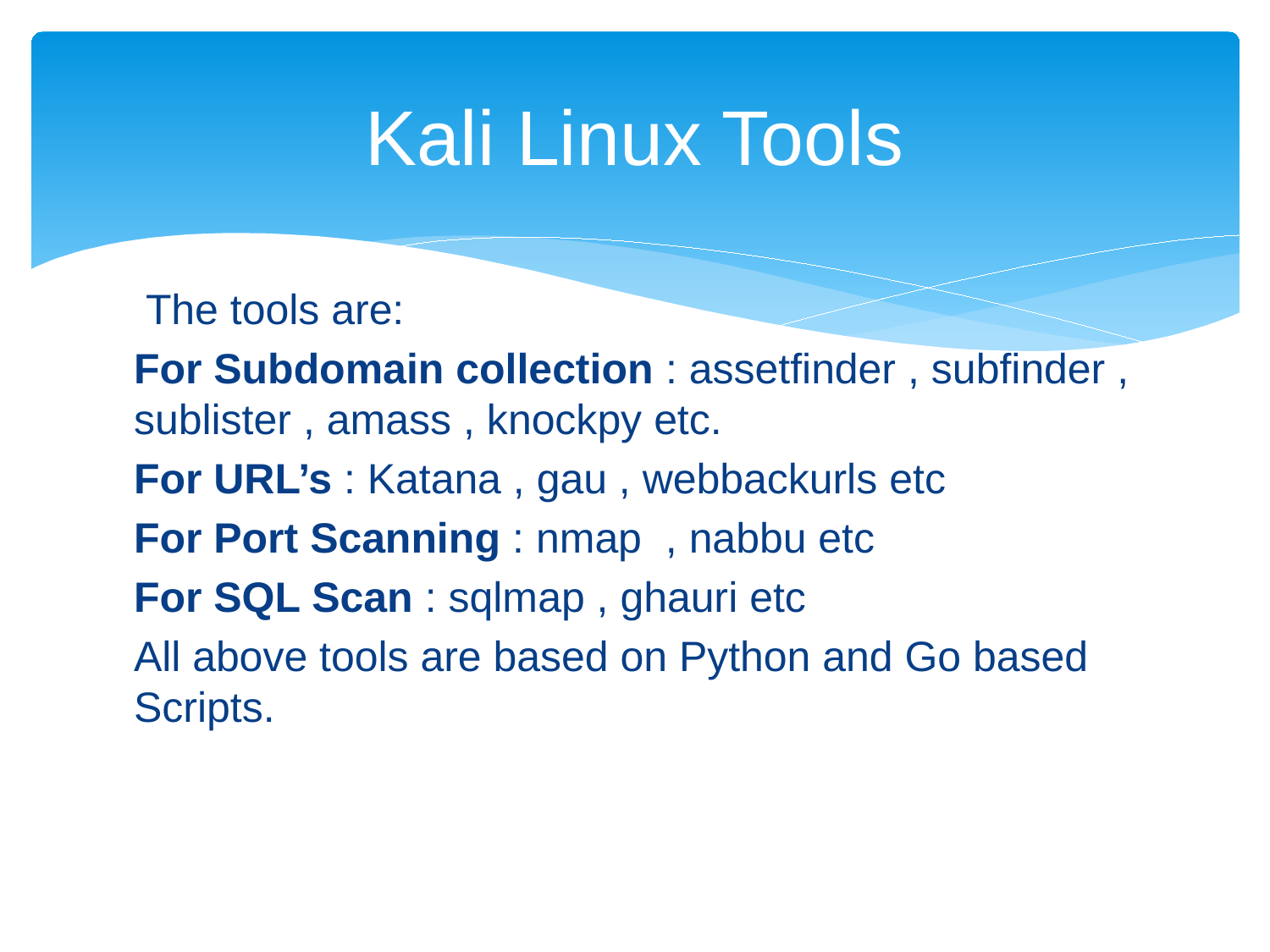

# Kali Linux Tools
 The tools are:
For Subdomain collection : assetfinder , subfinder , sublister , amass , knockpy etc.
For URL’s : Katana , gau , webbackurls etc
For Port Scanning : nmap  , nabbu etc
For SQL Scan : sqlmap , ghauri etc
All above tools are based on Python and Go based Scripts.